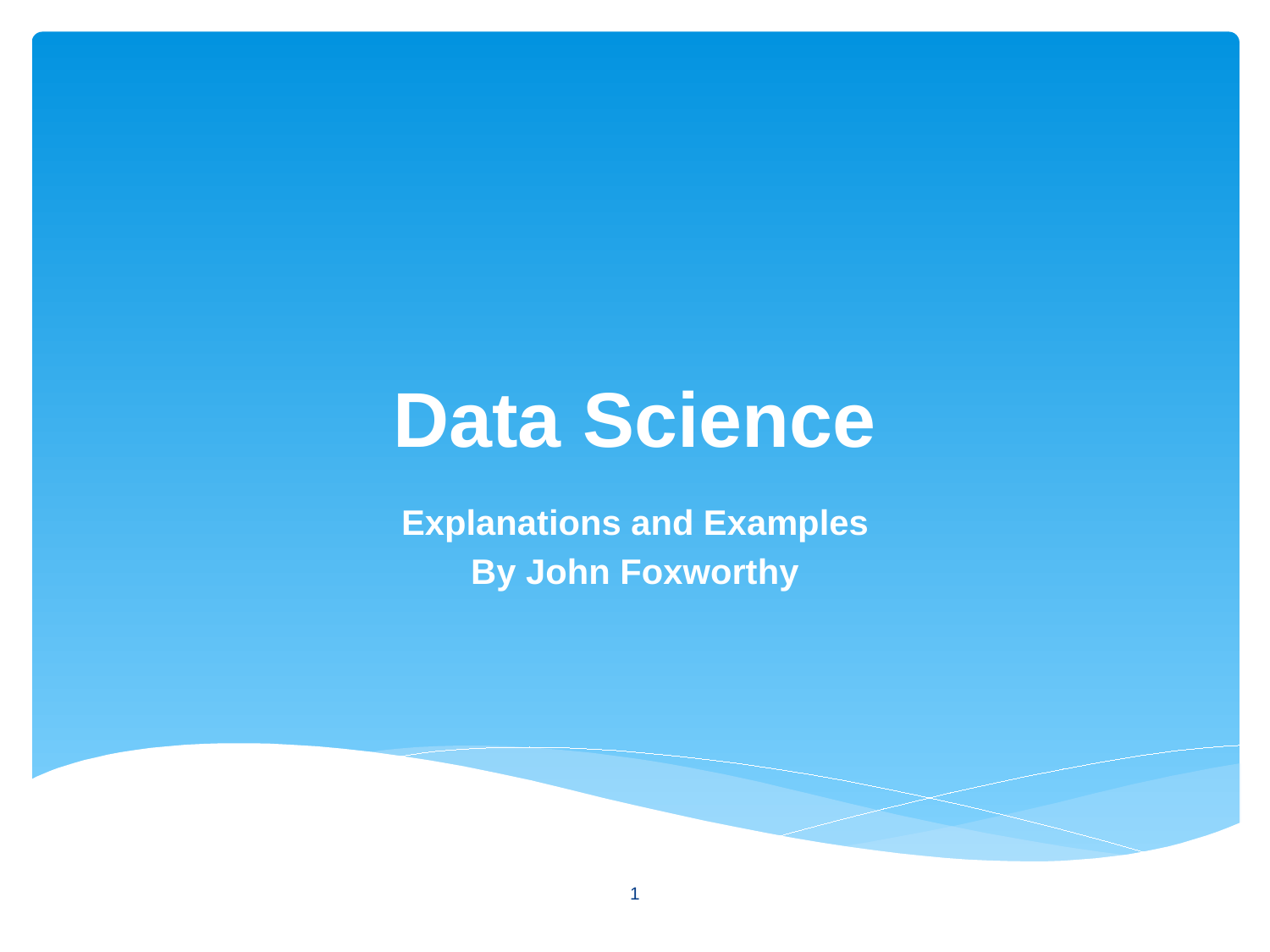

# Data Science
Explanations and Examples
By John Foxworthy
1